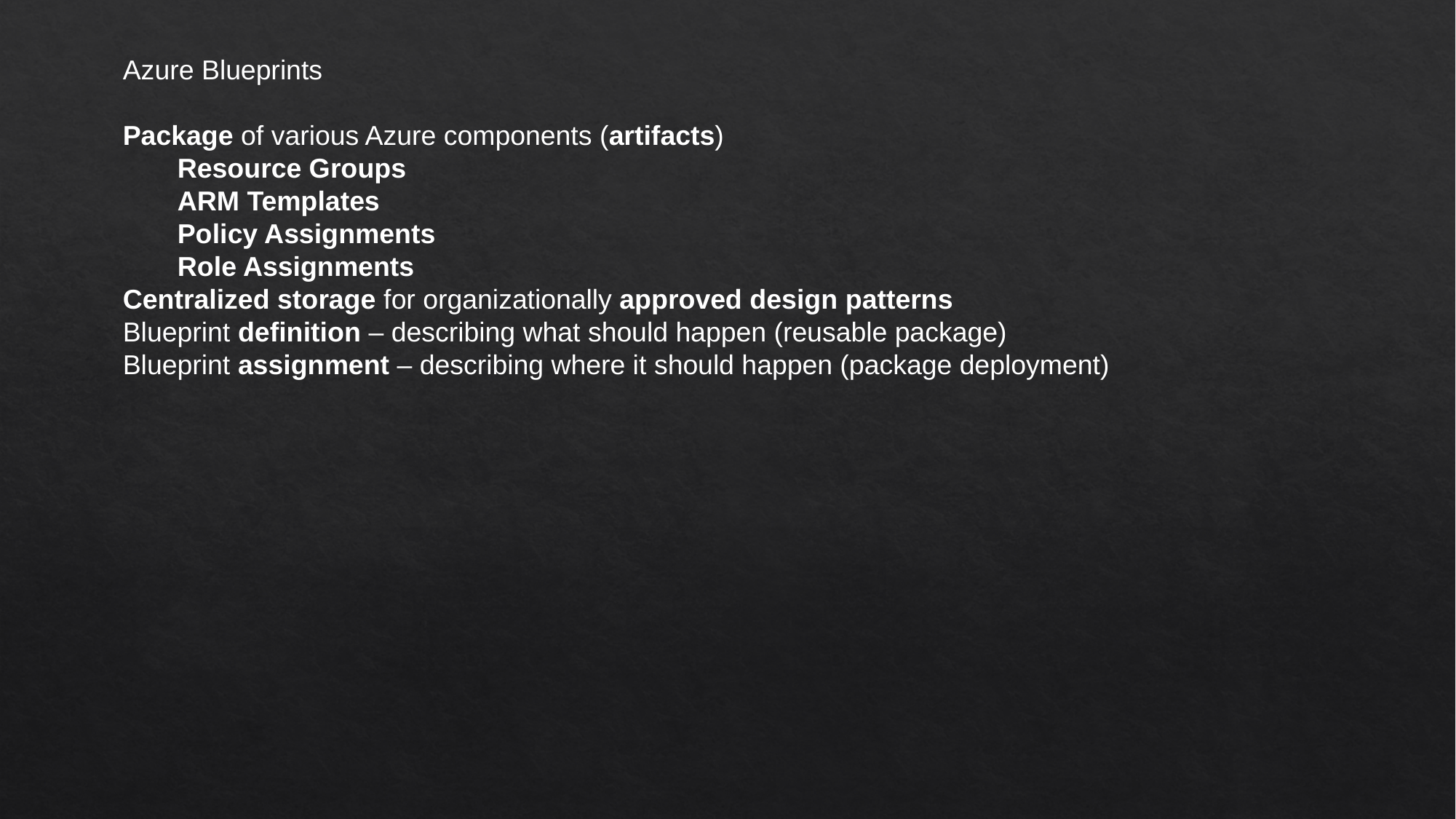

Azure Blueprints

Package of various Azure components (artifacts)
Resource Groups
ARM Templates
Policy Assignments
Role Assignments
Centralized storage for organizationally approved design patterns
Blueprint definition – describing what should happen (reusable package)
Blueprint assignment – describing where it should happen (package deployment)